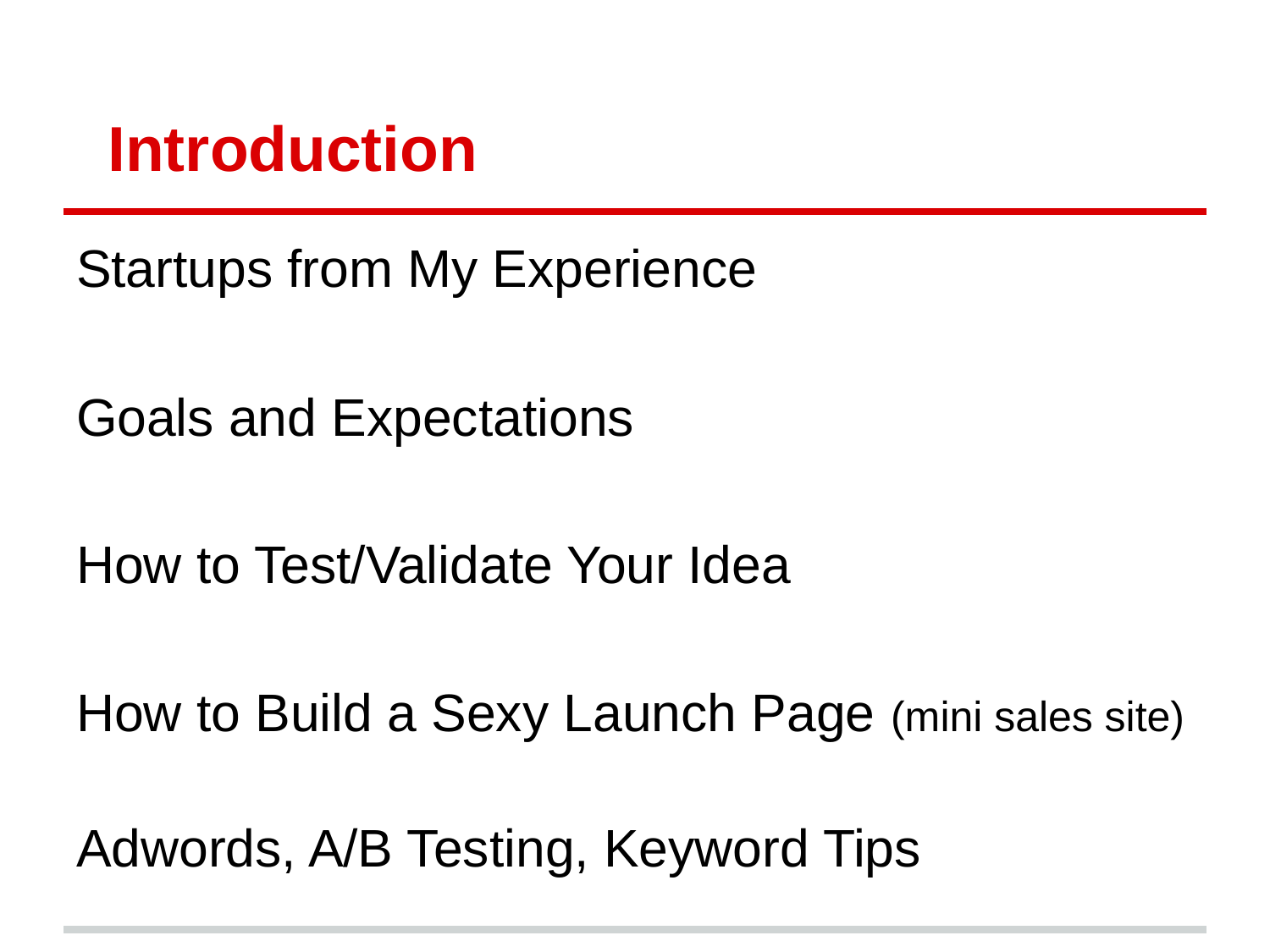

# Introduction
Startups from My Experience

Goals and Expectations

How to Test/Validate Your Idea

How to Build a Sexy Launch Page (mini sales site)

Adwords, A/B Testing, Keyword Tips